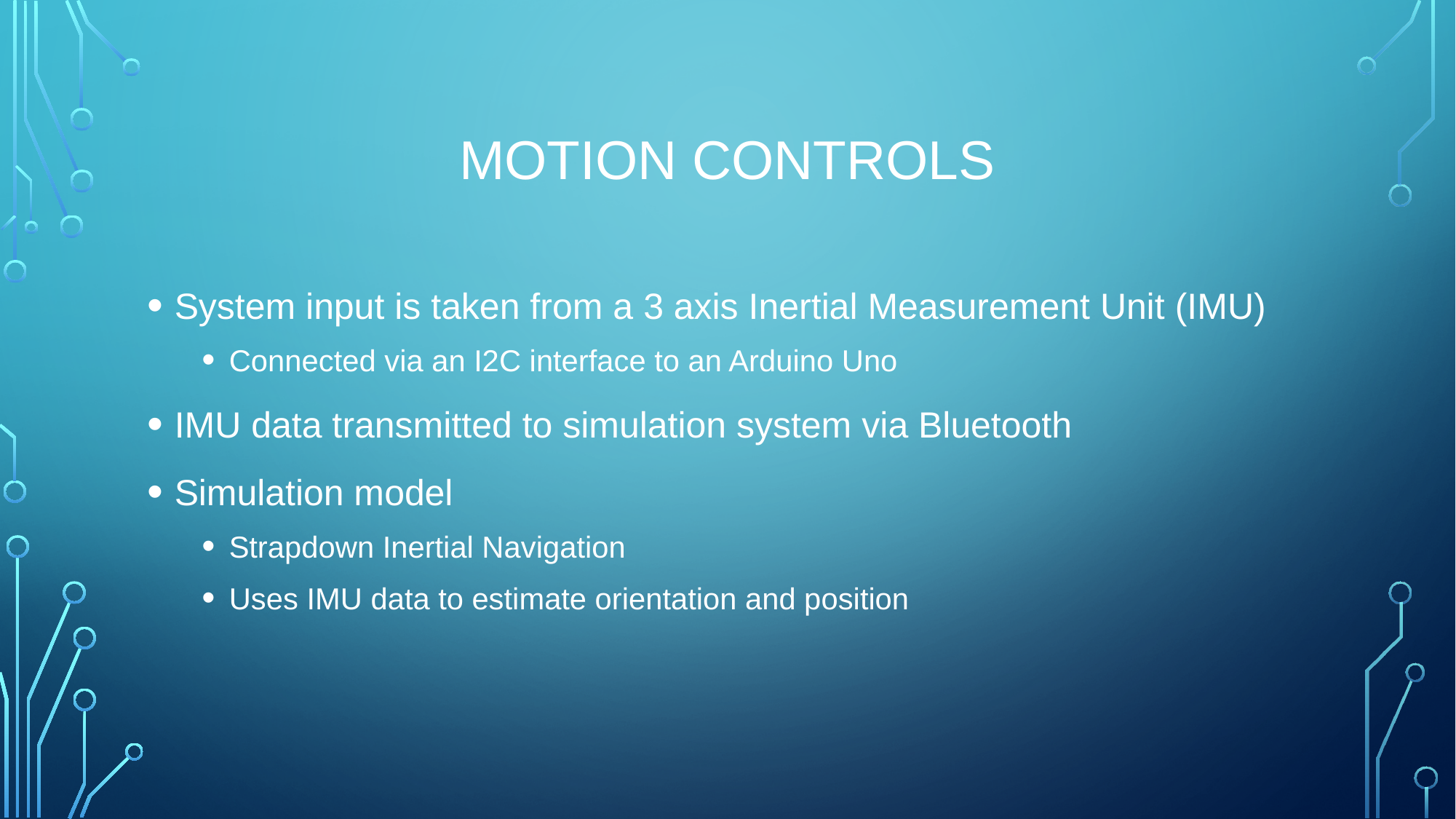

# Motion Controls
System input is taken from a 3 axis Inertial Measurement Unit (IMU)
Connected via an I2C interface to an Arduino Uno
IMU data transmitted to simulation system via Bluetooth
Simulation model
Strapdown Inertial Navigation
Uses IMU data to estimate orientation and position